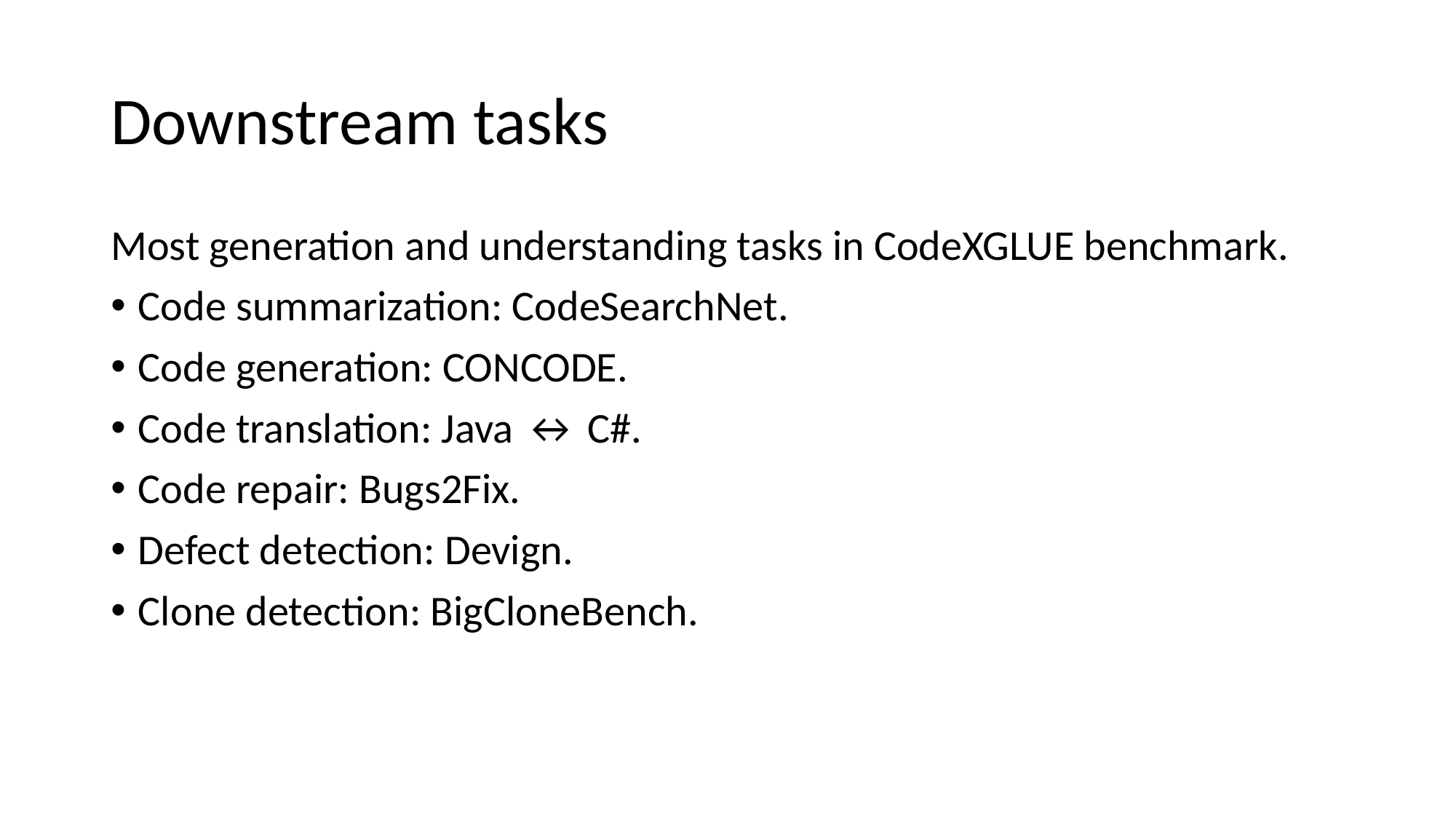

# Downstream tasks
Most generation and understanding tasks in CodeXGLUE benchmark.
Code summarization: CodeSearchNet.
Code generation: CONCODE.
Code translation: Java ↔ C#.
Code repair: Bugs2Fix.
Defect detection: Devign.
Clone detection: BigCloneBench.